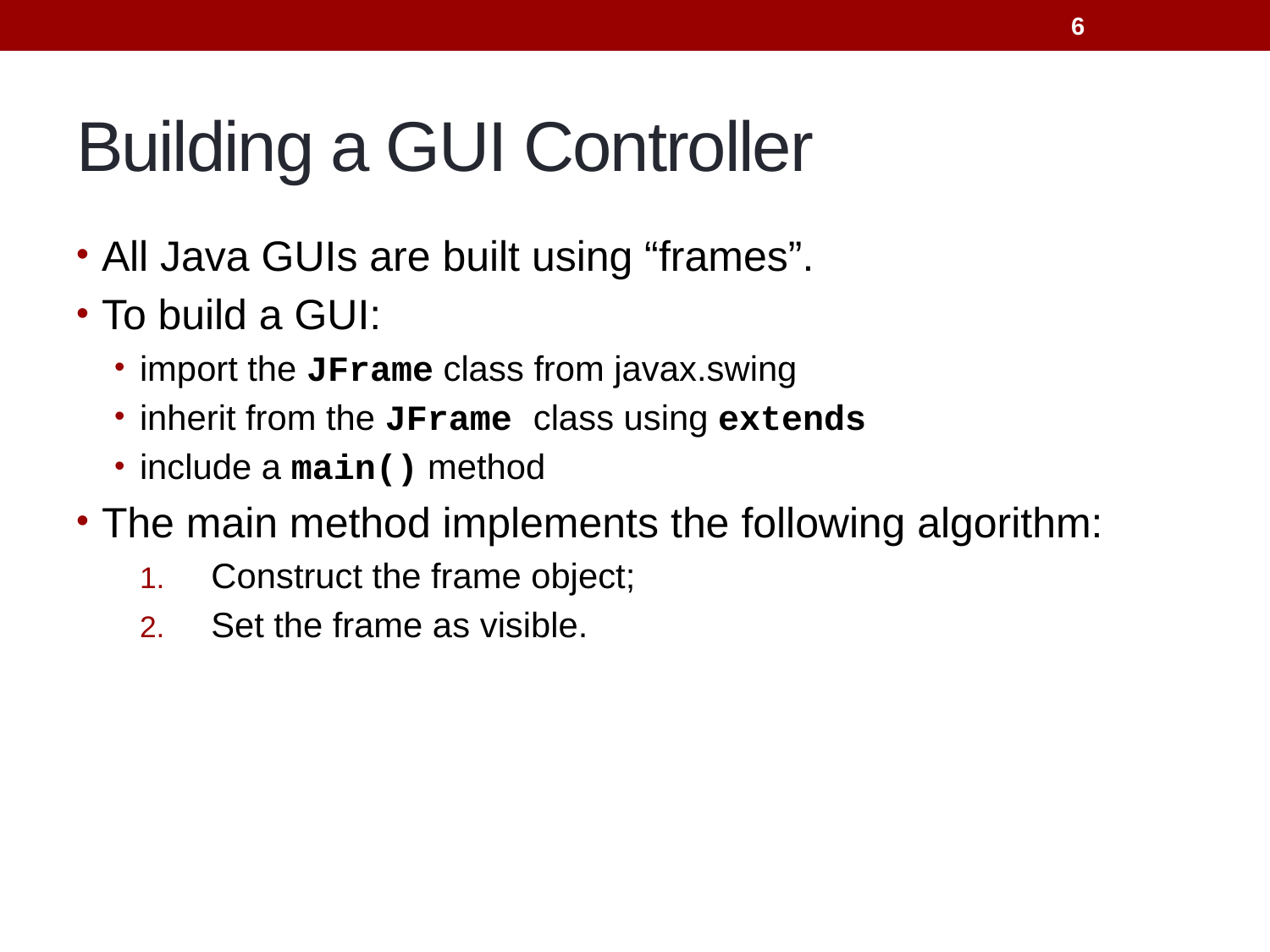

6
# Building a GUI Controller
All Java GUIs are built using “frames”.
To build a GUI:
import the JFrame class from javax.swing
inherit from the JFrame class using extends
include a main() method
The main method implements the following algorithm:
Construct the frame object;
Set the frame as visible.